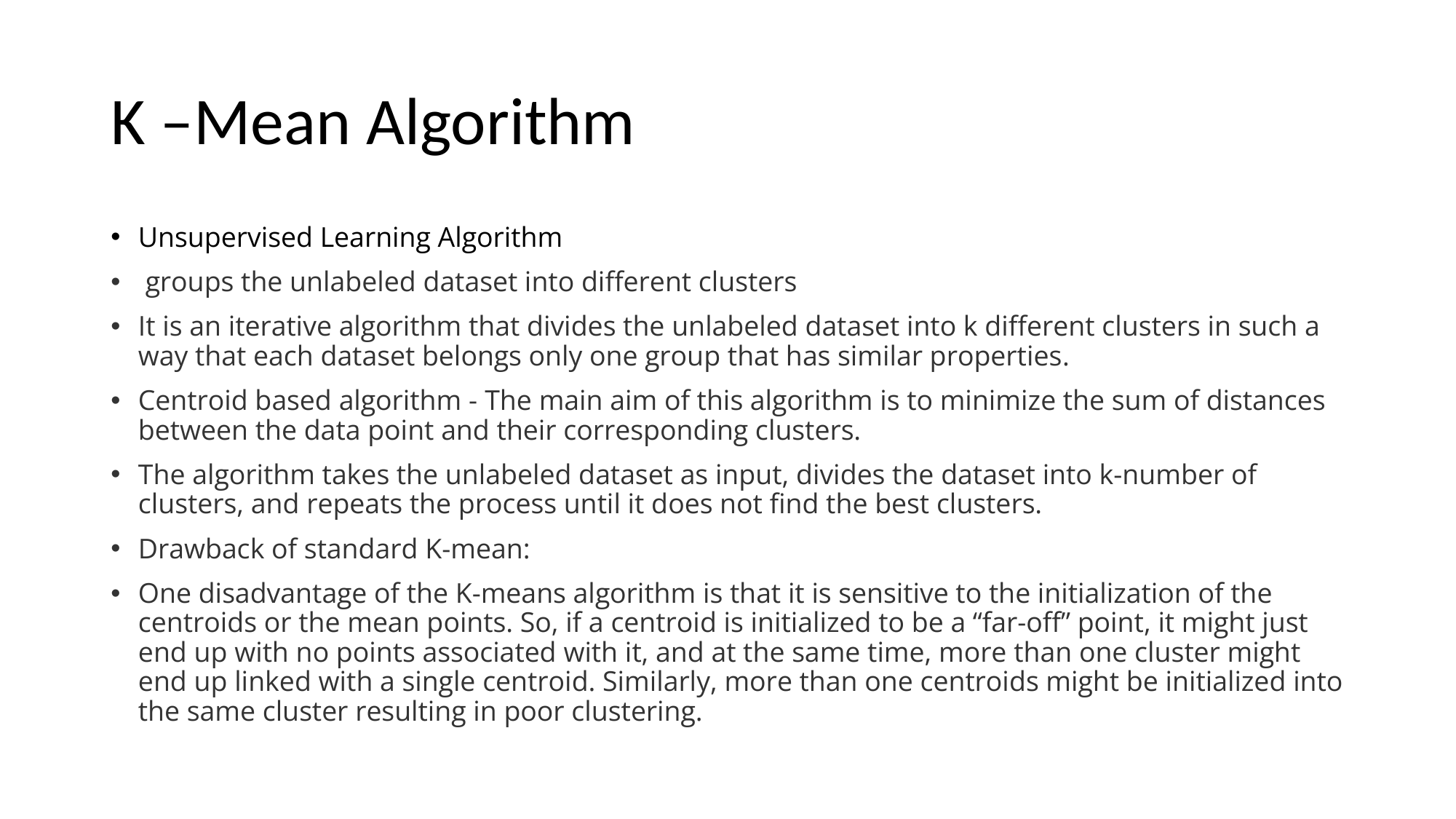

# K –Mean Algorithm
Unsupervised Learning Algorithm
 groups the unlabeled dataset into different clusters
It is an iterative algorithm that divides the unlabeled dataset into k different clusters in such a way that each dataset belongs only one group that has similar properties.
Centroid based algorithm - The main aim of this algorithm is to minimize the sum of distances between the data point and their corresponding clusters.
The algorithm takes the unlabeled dataset as input, divides the dataset into k-number of clusters, and repeats the process until it does not find the best clusters.
Drawback of standard K-mean:
One disadvantage of the K-means algorithm is that it is sensitive to the initialization of the centroids or the mean points. So, if a centroid is initialized to be a “far-off” point, it might just end up with no points associated with it, and at the same time, more than one cluster might end up linked with a single centroid. Similarly, more than one centroids might be initialized into the same cluster resulting in poor clustering.